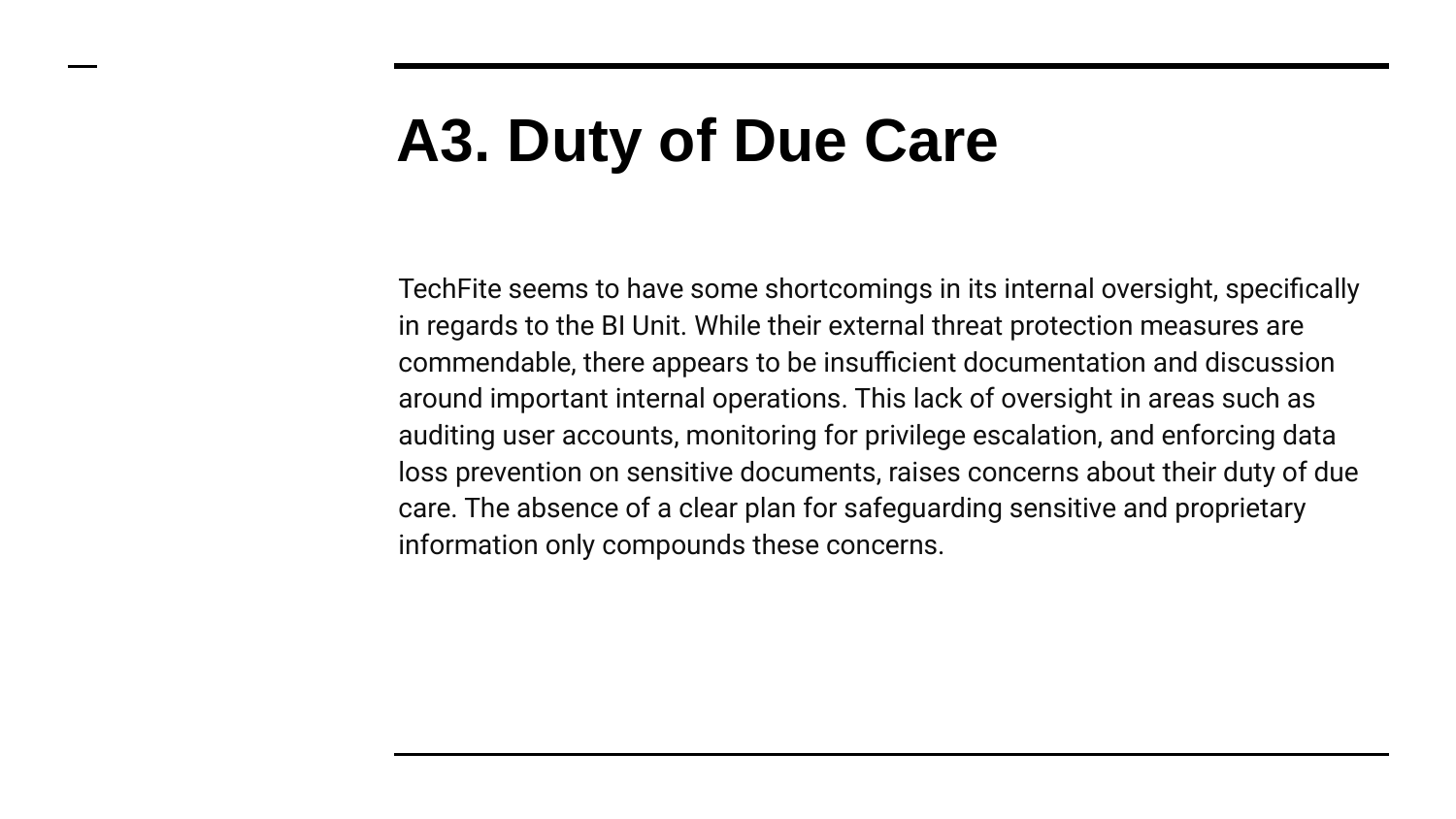

# A3. Duty of Due Care
TechFite seems to have some shortcomings in its internal oversight, specifically in regards to the BI Unit. While their external threat protection measures are commendable, there appears to be insufficient documentation and discussion around important internal operations. This lack of oversight in areas such as auditing user accounts, monitoring for privilege escalation, and enforcing data loss prevention on sensitive documents, raises concerns about their duty of due care. The absence of a clear plan for safeguarding sensitive and proprietary information only compounds these concerns.